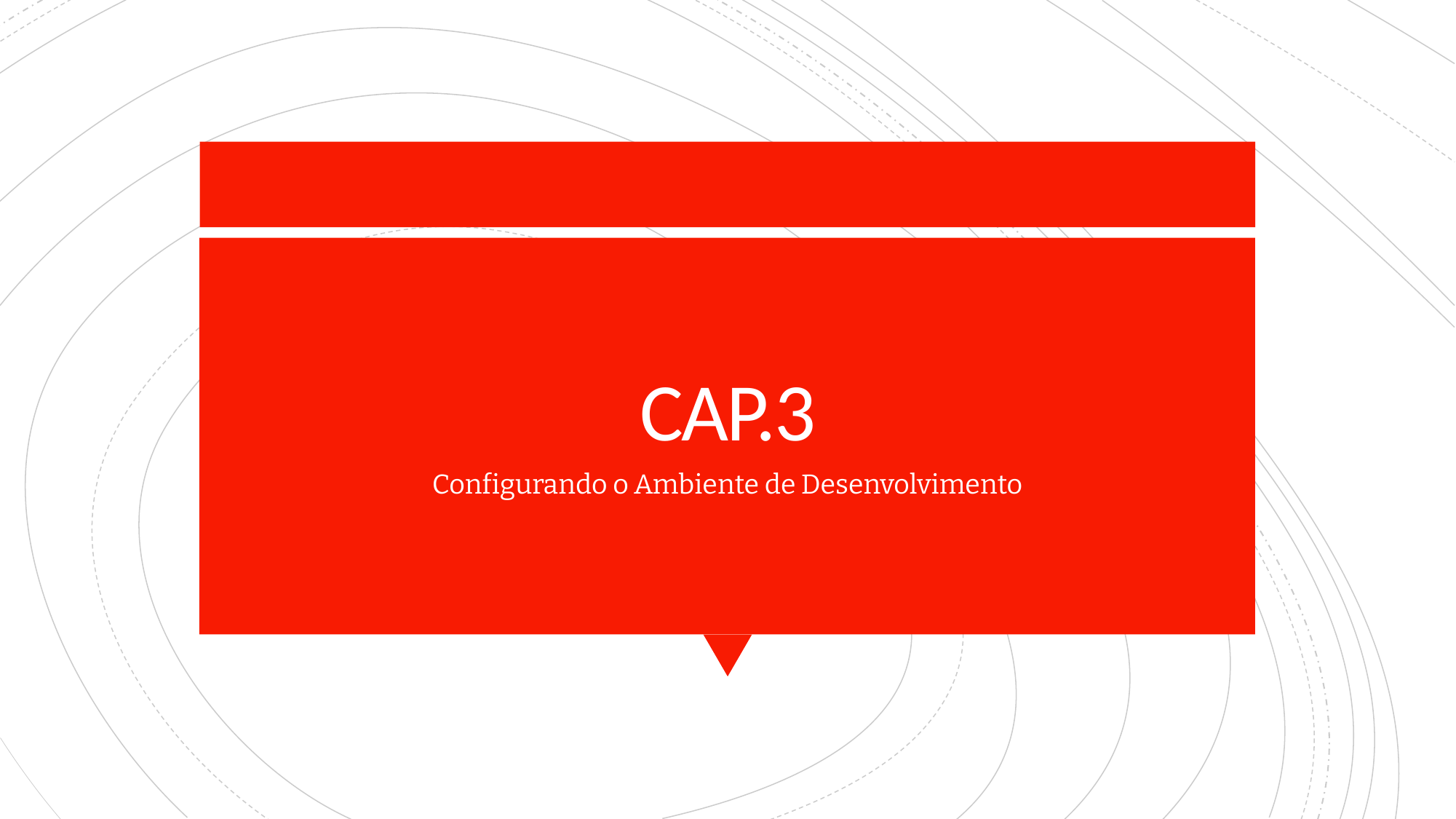

# CAP.3
Configurando o Ambiente de Desenvolvimento